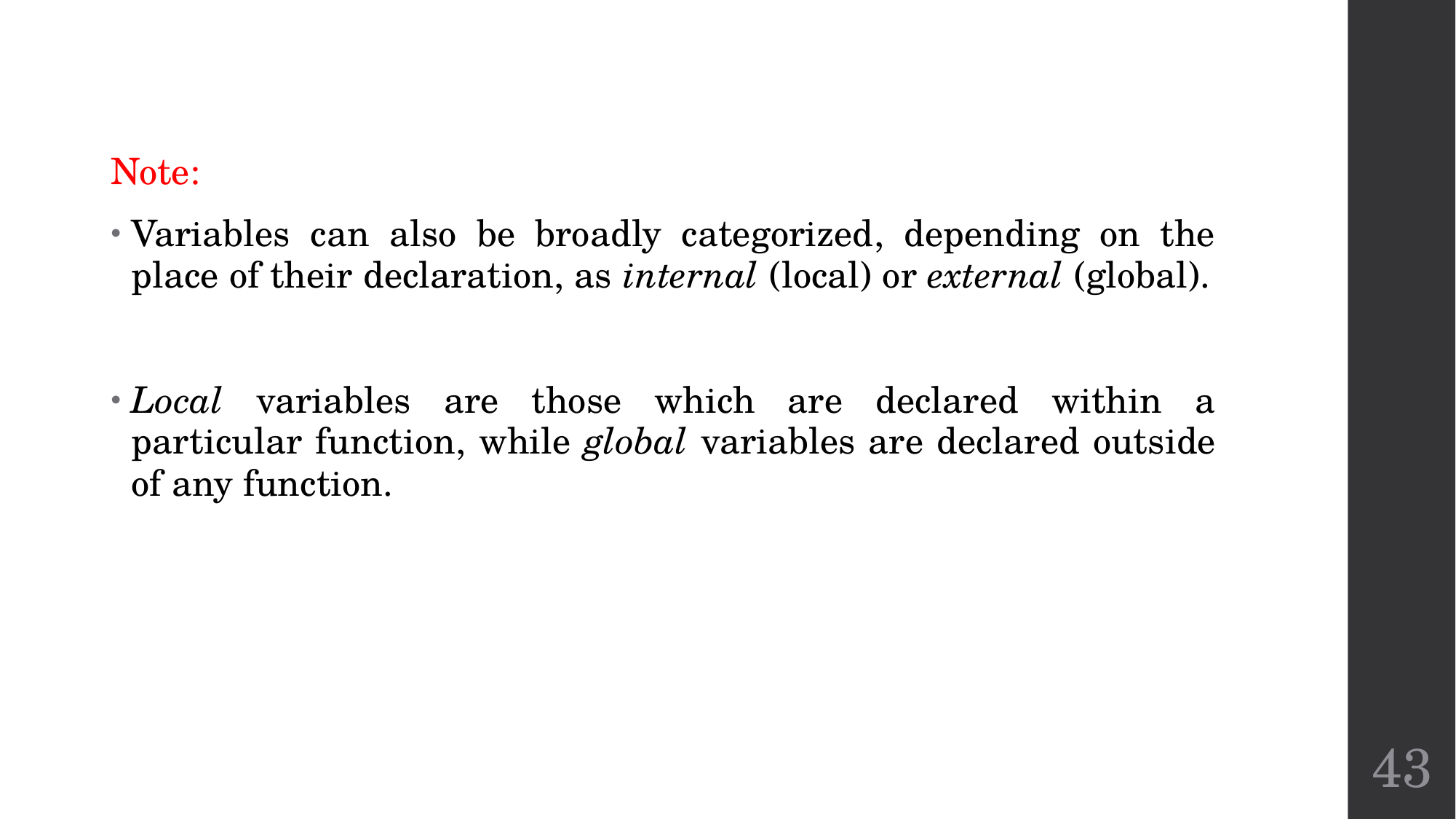

Note:
Variables can also be broadly categorized, depending on the place of their declaration, as internal (local) or external (global).

Local variables are those which are declared within a particular function, while global variables are declared outside of any function.
43